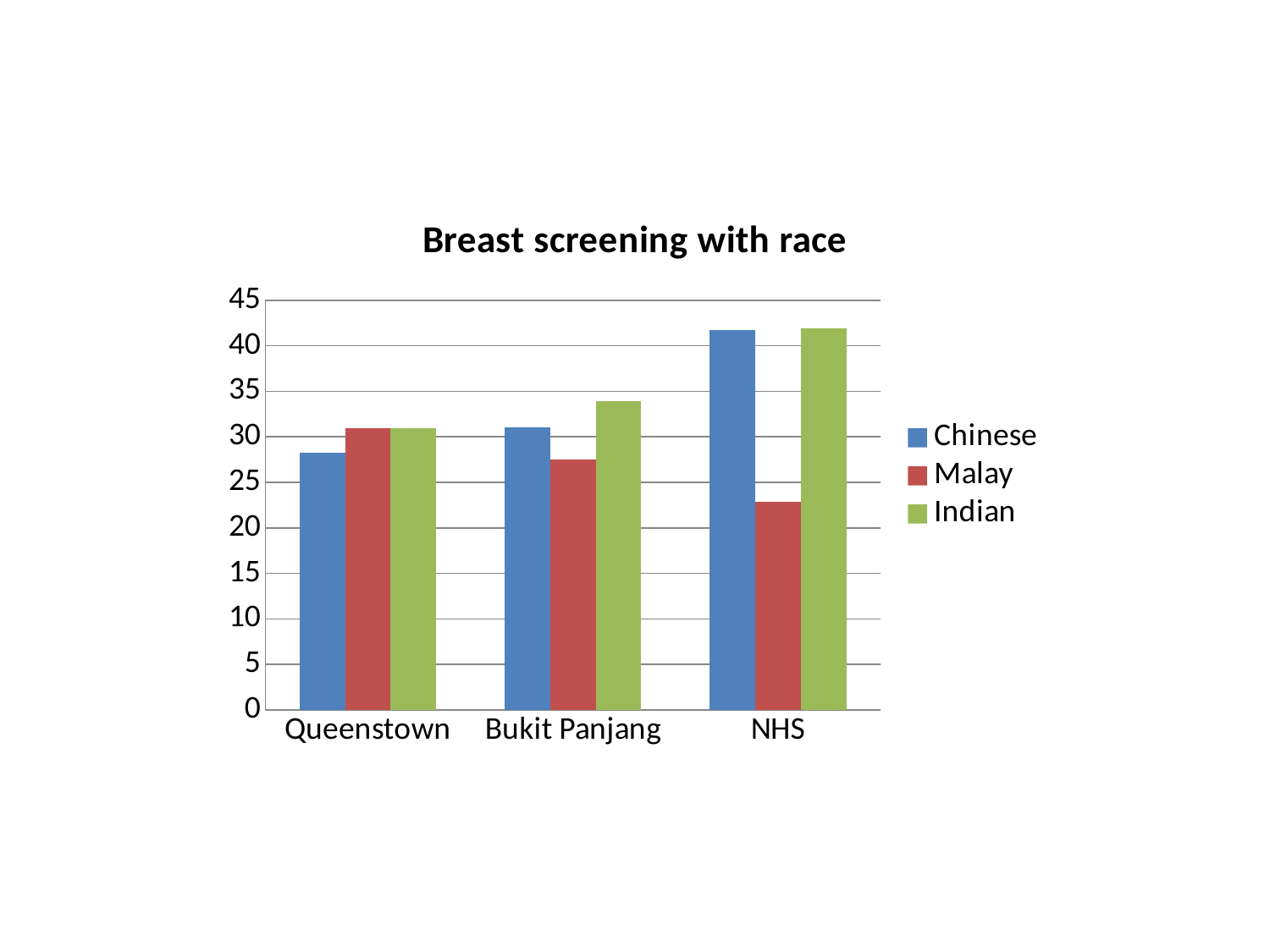

### Chart: Breast screening with race

| Category | Chinese | Malay | Indian |
|---|---|---|---|
| Queenstown | 28.25 | 30.91 | 30.95 |
| Bukit Panjang | 31.08 | 27.54 | 33.97 |
| NHS | 41.7 | 22.9 | 41.9 |